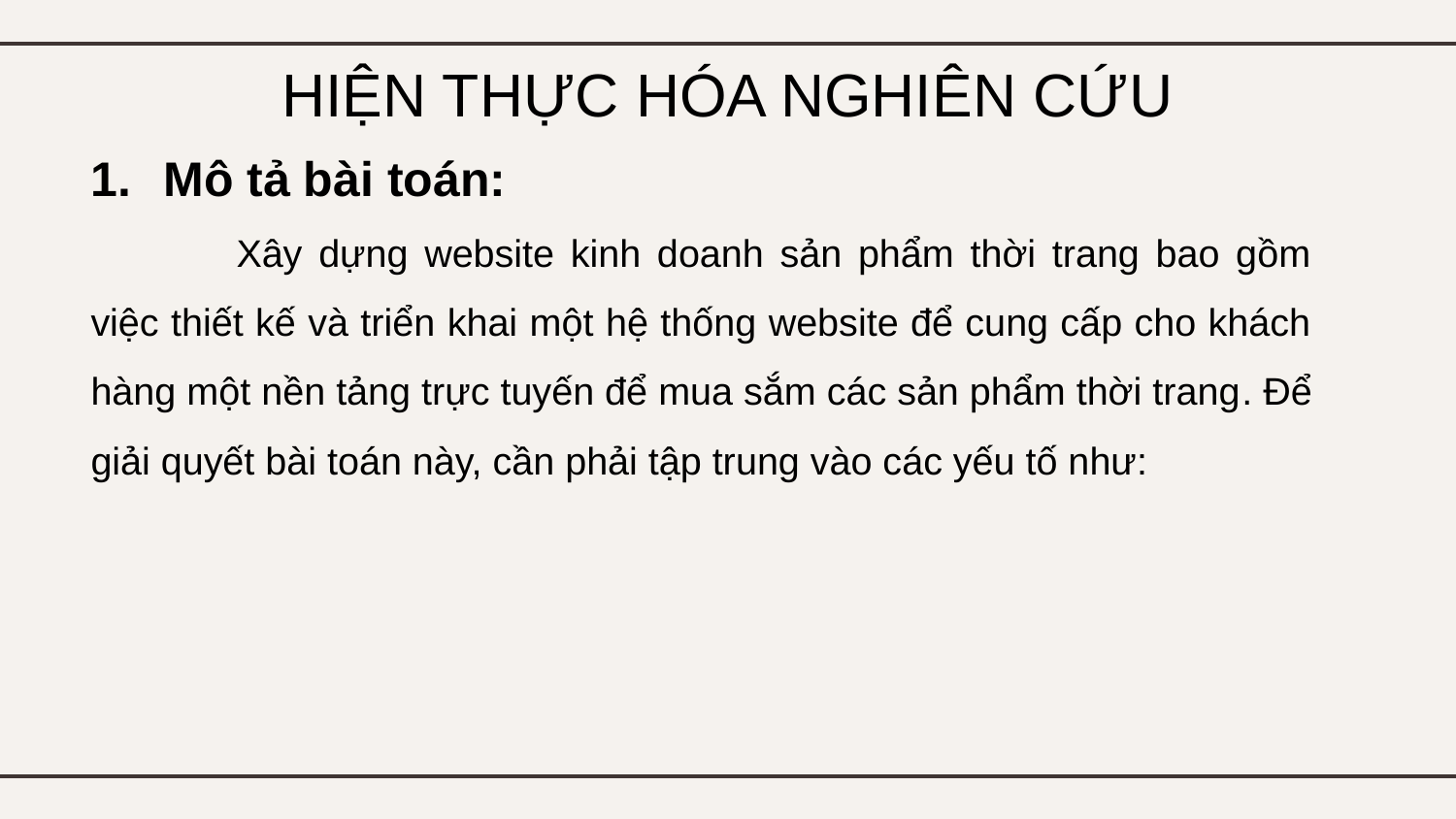

# HIỆN THỰC HÓA NGHIÊN CỨU
Mô tả bài toán:
	Xây dựng website kinh doanh sản phẩm thời trang bao gồm việc thiết kế và triển khai một hệ thống website để cung cấp cho khách hàng một nền tảng trực tuyến để mua sắm các sản phẩm thời trang. Để giải quyết bài toán này, cần phải tập trung vào các yếu tố như: